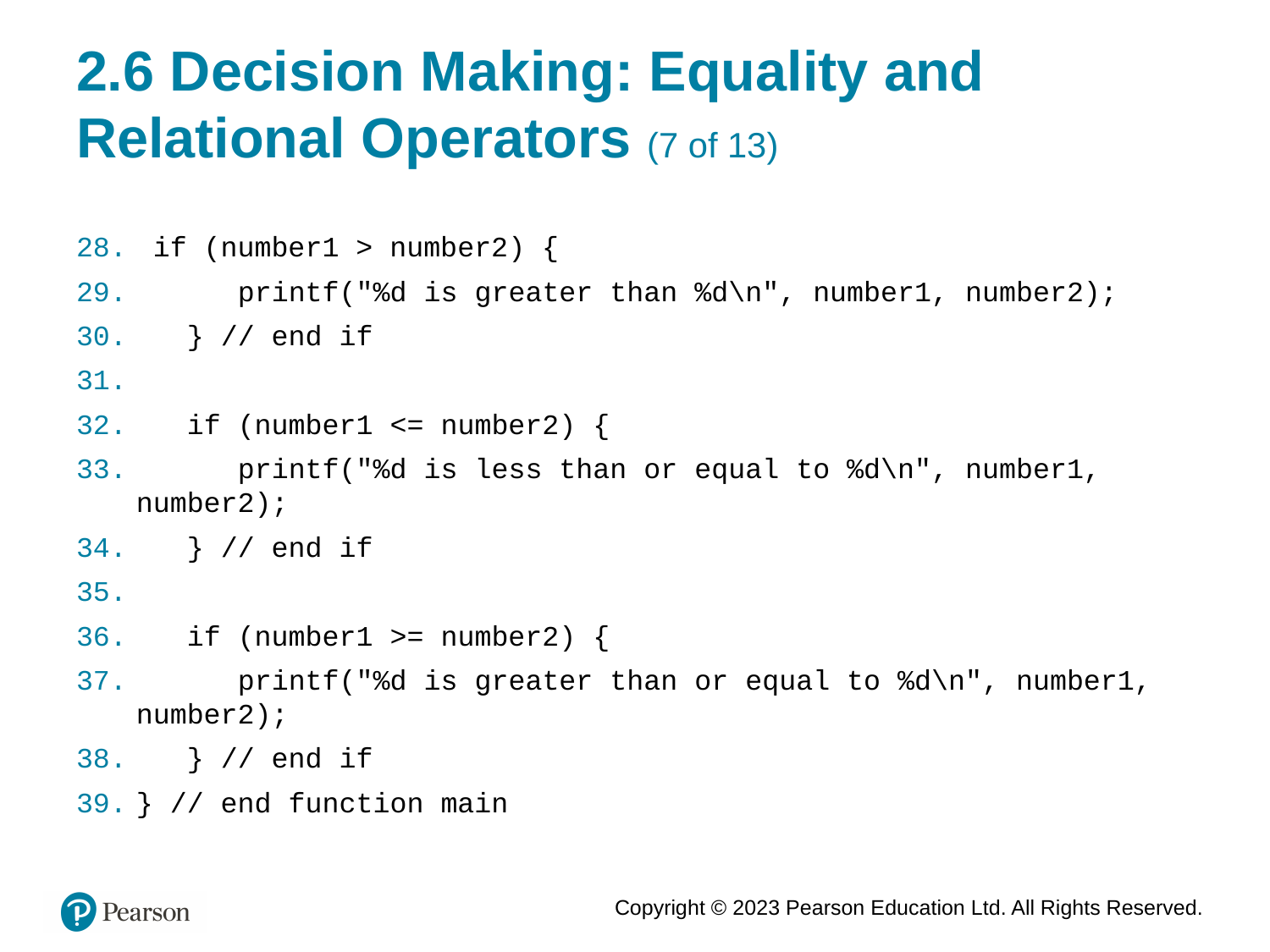

# 2.6 Decision Making: Equality and Relational Operators (7 of 13)
 if (number1 > number2) {
      printf("%d is greater than %d\n", number1, number2);
   } // end if

   if (number1 <= number2) {
      printf("%d is less than or equal to %d\n", number1, number2);
   } // end if

   if (number1 >= number2) {
      printf("%d is greater than or equal to %d\n", number1, number2);
   } // end if
} // end function main